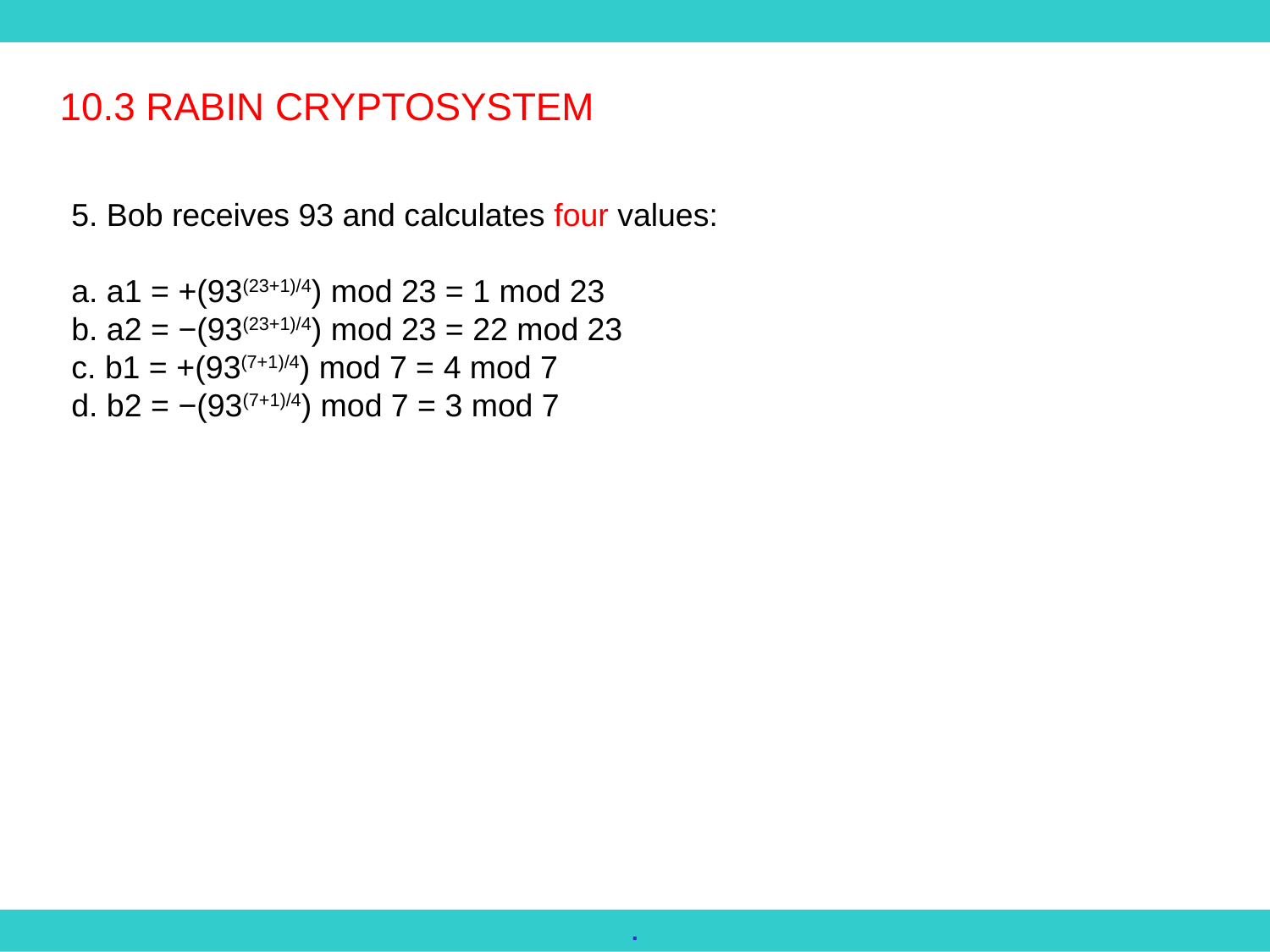

10.3 RABIN CRYPTOSYSTEM
5. Bob receives 93 and calculates four values:

a. a1 = +(93(23+1)/4) mod 23 = 1 mod 23
b. a2 = −(93(23+1)/4) mod 23 = 22 mod 23
c. b1 = +(93(7+1)/4) mod 7 = 4 mod 7
d. b2 = −(93(7+1)/4) mod 7 = 3 mod 7
.